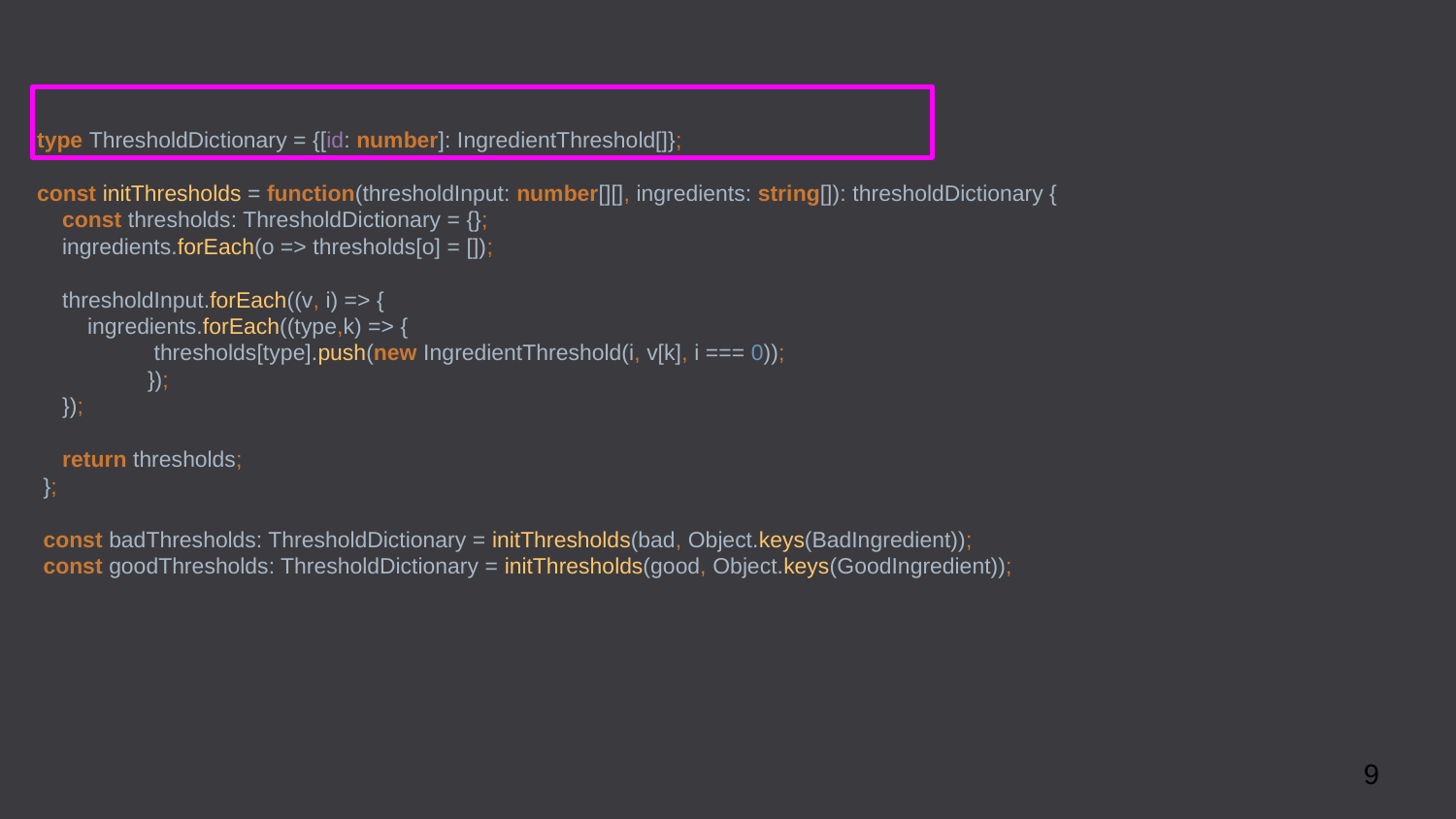

type ThresholdDictionary = {[id: number]: IngredientThreshold[]};

const initThresholds = function(thresholdInput: number[][], ingredients: string[]): thresholdDictionary {
    const thresholds: ThresholdDictionary = {};
    ingredients.forEach(o => thresholds[o] = []);

    thresholdInput.forEach((v, i) => {
        ingredients.forEach((type,k) => {
       thresholds[type].push(new IngredientThreshold(i, v[k], i === 0));
      });
    });

    return thresholds;
 };

 const badThresholds: ThresholdDictionary = initThresholds(bad, Object.keys(BadIngredient));
 const goodThresholds: ThresholdDictionary = initThresholds(good, Object.keys(GoodIngredient));

9